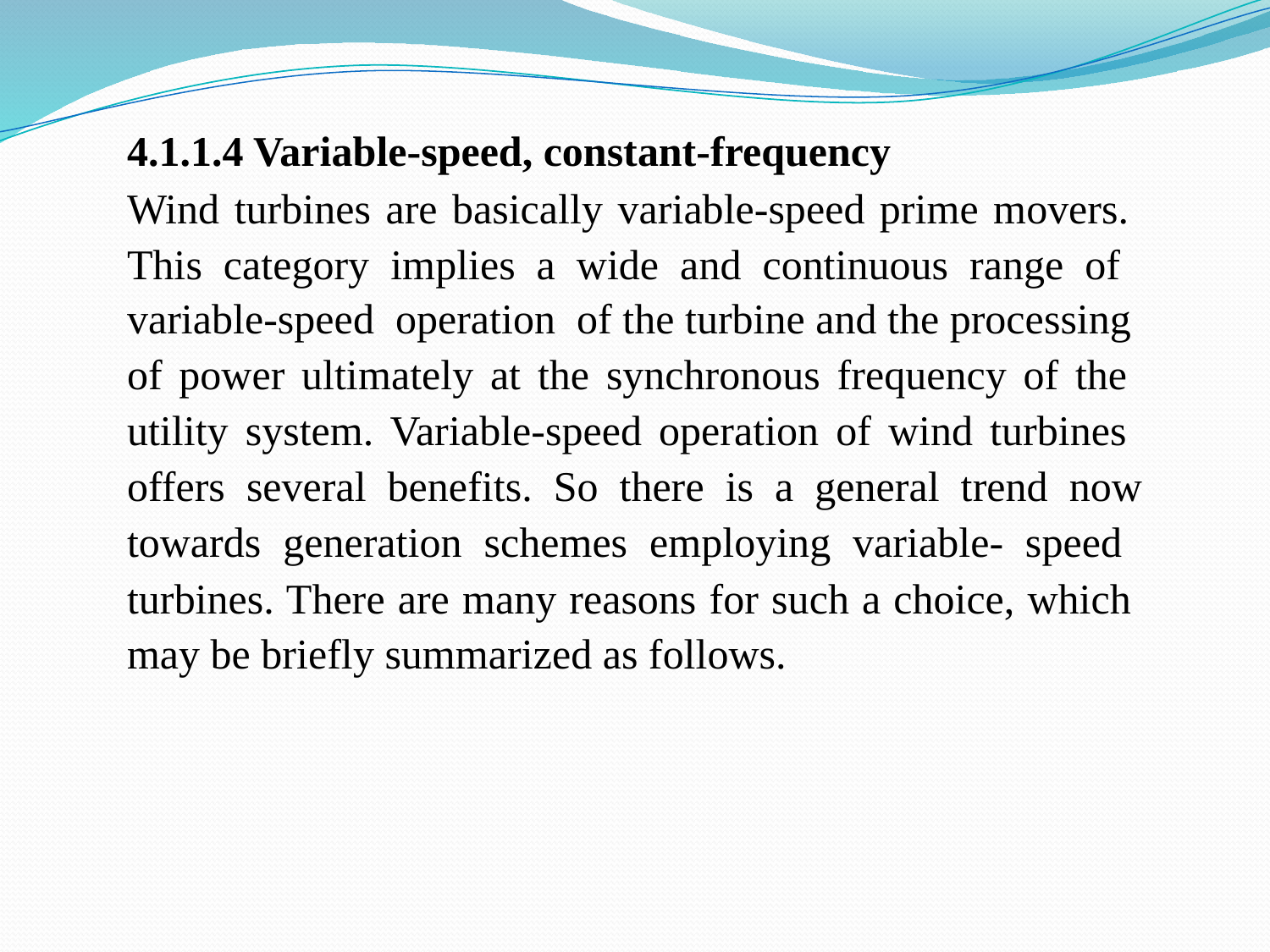

4.1.1.4 Variable-speed, constant-frequency
Wind turbines are basically variable-speed prime movers.  This  category  implies  a  wide  and  continuous  range  of
variable-speed  operation  of the turbine and the processing
of power ultimately at the synchronous frequency of the  utility system. Variable-speed operation of wind turbines  offers  several  benefits.  So  there  is  a  general  trend  now
towards generation schemes employing variable- speed  turbines. There are many reasons for such a choice, which  may be briefly summarized as follows.